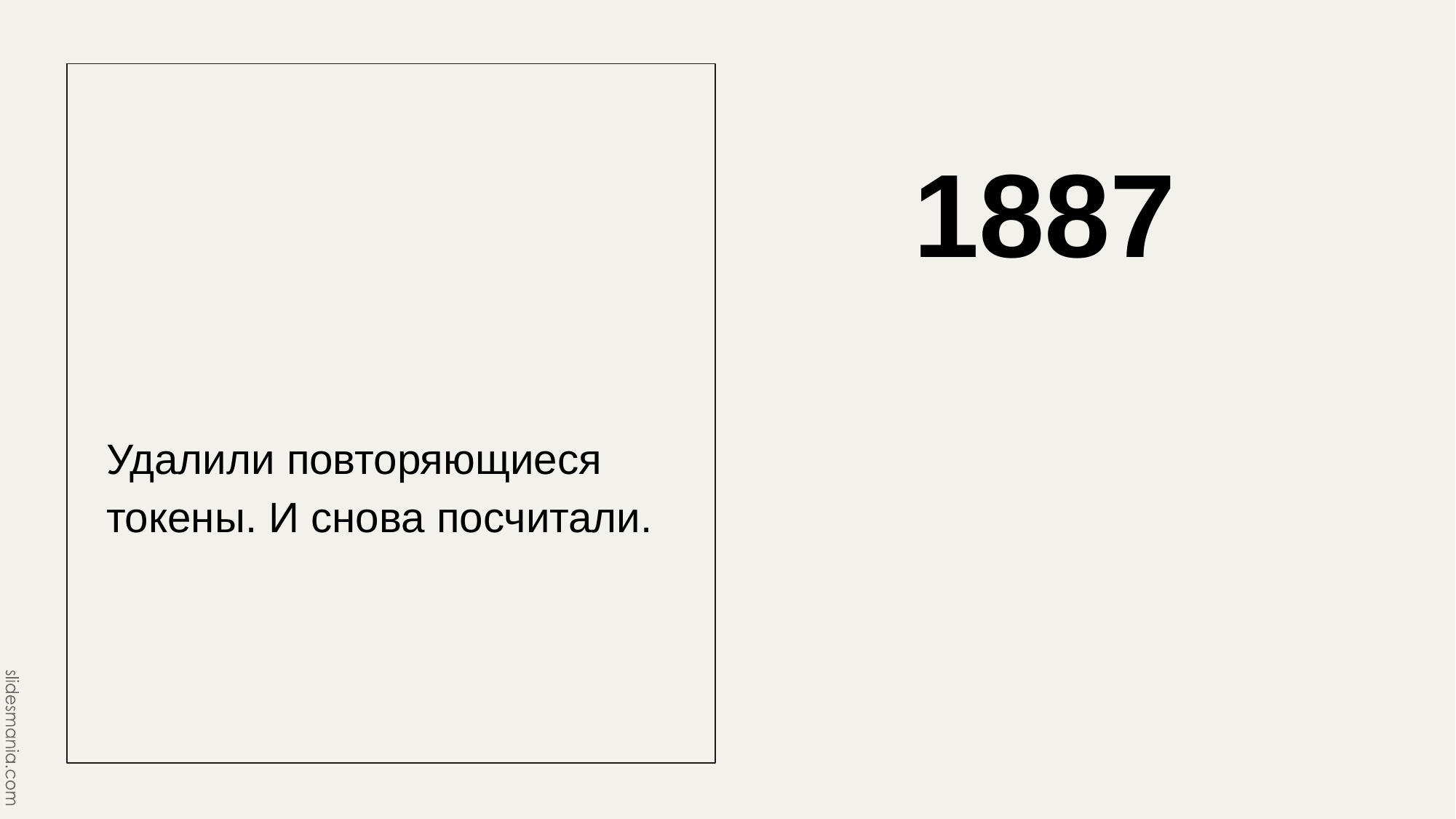

# 1887
Удалили повторяющиеся токены. И снова посчитали.